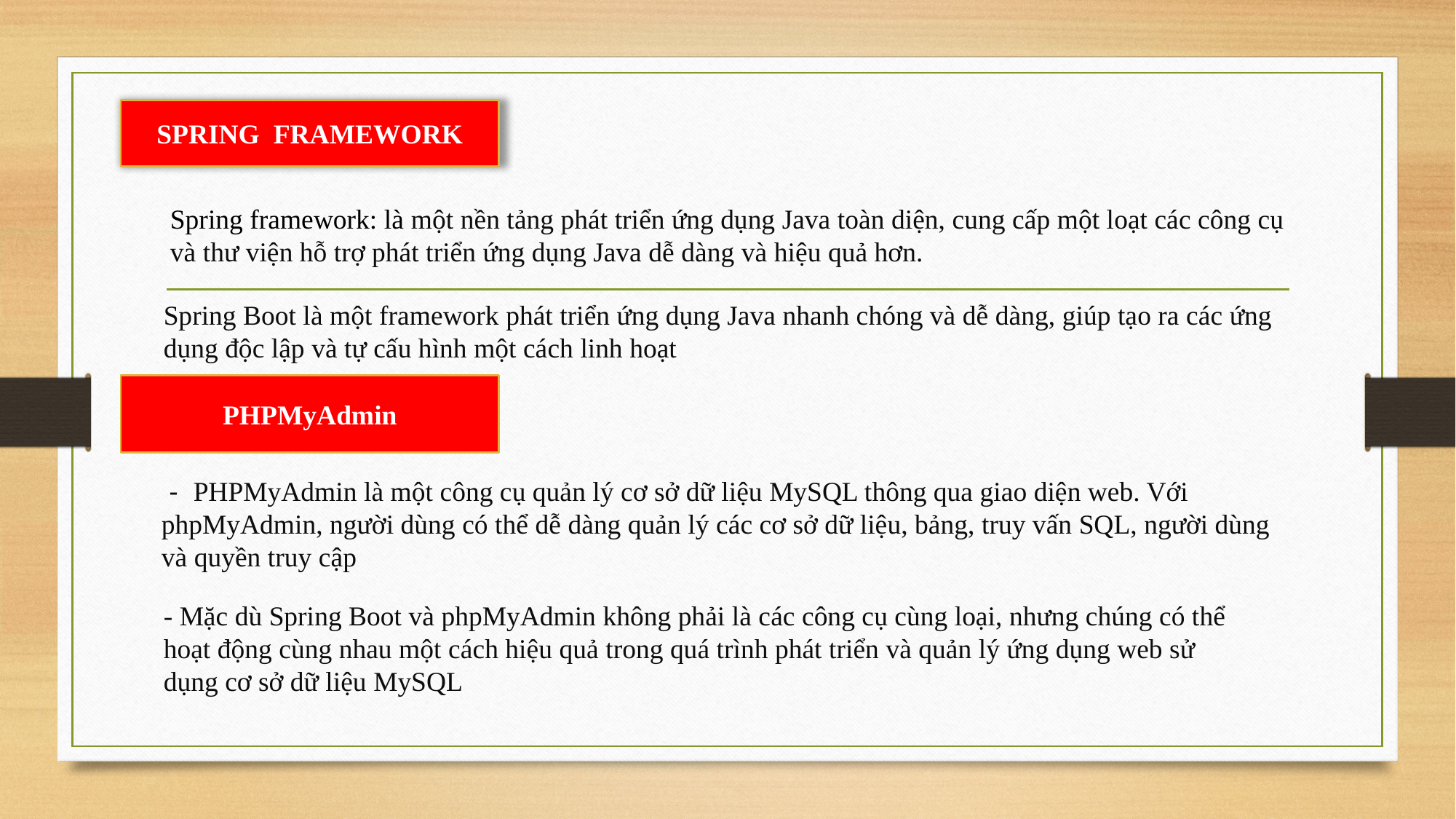

SPRING  FRAMEWORK
Spring framework: là một nền tảng phát triển ứng dụng Java toàn diện, cung cấp một loạt các công cụ và thư viện hỗ trợ phát triển ứng dụng Java dễ dàng và hiệu quả hơn.
Spring Boot là một framework phát triển ứng dụng Java nhanh chóng và dễ dàng, giúp tạo ra các ứng dụng độc lập và tự cấu hình một cách linh hoạt
PHPMyAdmin
 -  PHPMyAdmin là một công cụ quản lý cơ sở dữ liệu MySQL thông qua giao diện web. Với phpMyAdmin, người dùng có thể dễ dàng quản lý các cơ sở dữ liệu, bảng, truy vấn SQL, người dùng và quyền truy cập
- Mặc dù Spring Boot và phpMyAdmin không phải là các công cụ cùng loại, nhưng chúng có thể hoạt động cùng nhau một cách hiệu quả trong quá trình phát triển và quản lý ứng dụng web sử dụng cơ sở dữ liệu MySQL